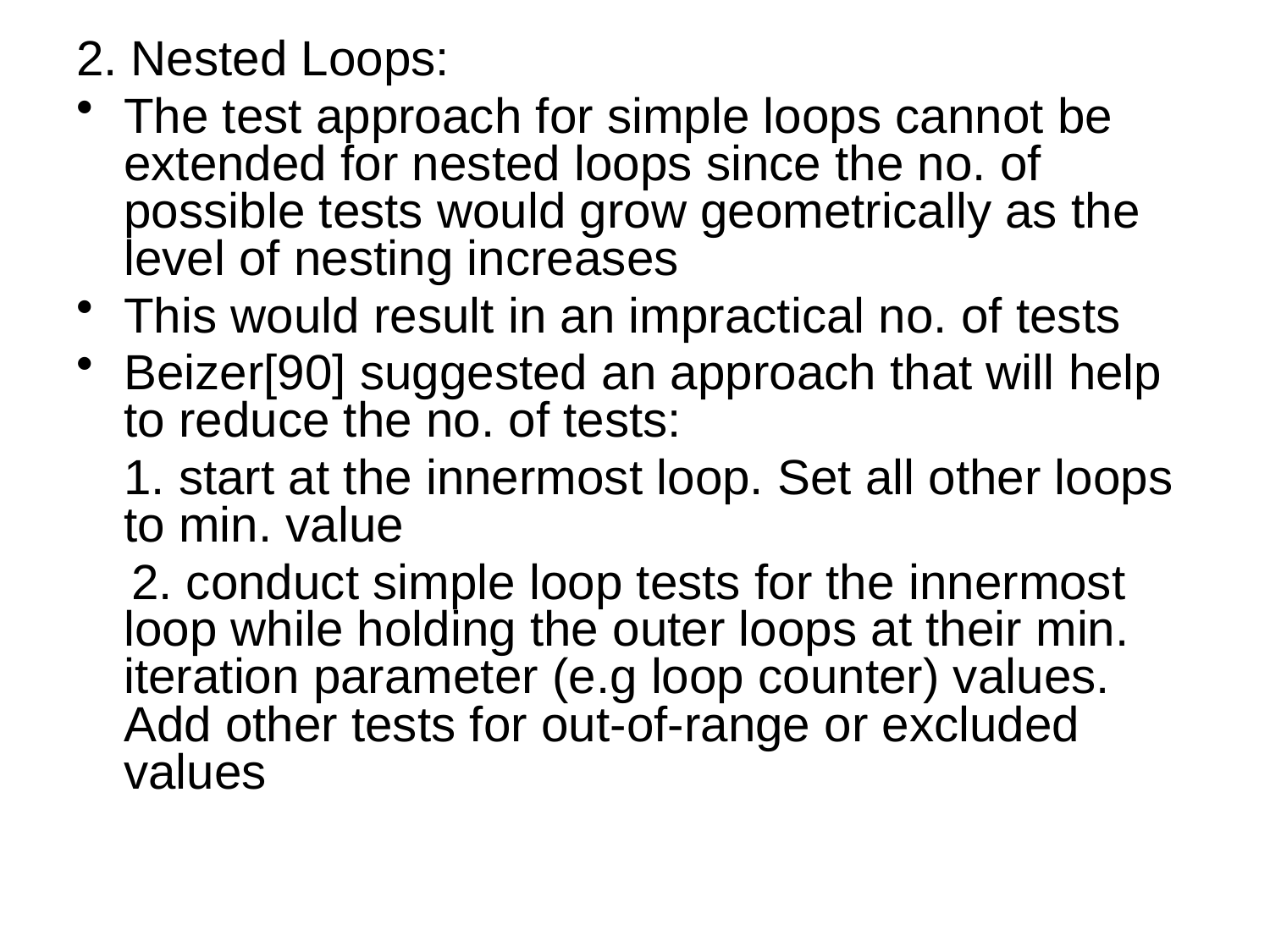

2. Nested Loops:
The test approach for simple loops cannot be extended for nested loops since the no. of possible tests would grow geometrically as the level of nesting increases
This would result in an impractical no. of tests
Beizer[90] suggested an approach that will help to reduce the no. of tests:
	1. start at the innermost loop. Set all other loops to min. value
    2. conduct simple loop tests for the innermost loop while holding the outer loops at their min. iteration parameter (e.g loop counter) values. Add other tests for out-of-range or excluded values